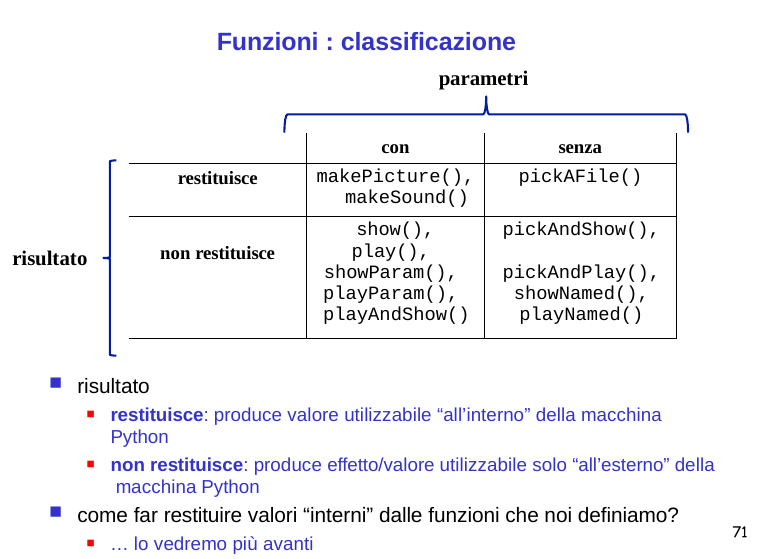

# Funzioni : classificazione
parametri

|  | con | senza |
| --- | --- | --- |
| restituisce | makePicture(), makeSound() | pickAFile() |
| non restituisce | show(), play(), showParam(), playParam(), playAndShow() | pickAndShow(), pickAndPlay(), showNamed(), playNamed() |

risultato
risultato
restituisce: produce valore utilizzabile “all’interno” della macchina Python
non restituisce: produce effetto/valore utilizzabile solo “all’esterno” della  macchina Python
come far restituire valori “interni” dalle funzioni che noi definiamo?
… lo vedremo più avanti
71